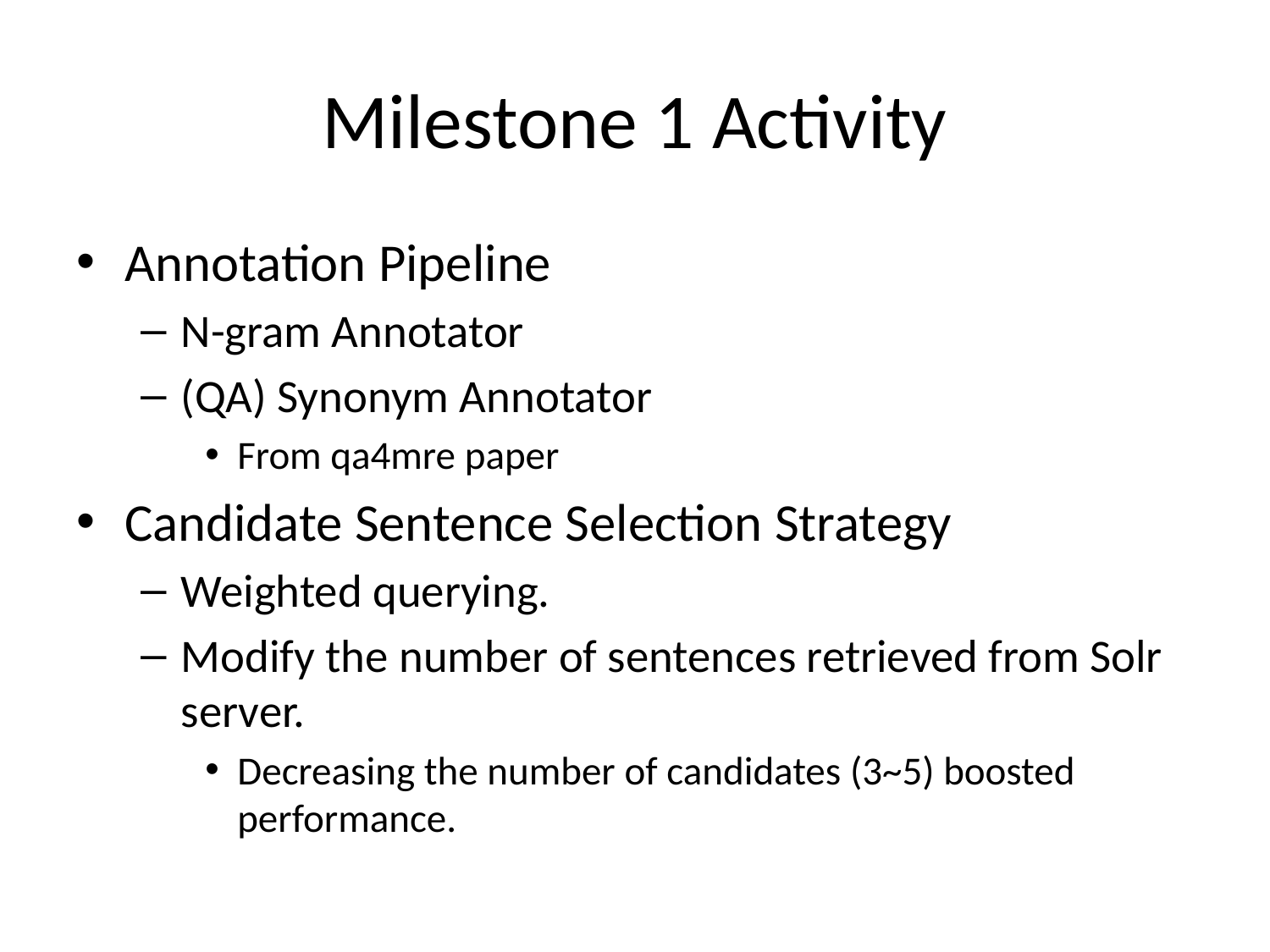

# Milestone 1 Activity
Annotation Pipeline
N-gram Annotator
(QA) Synonym Annotator
From qa4mre paper
Candidate Sentence Selection Strategy
Weighted querying.
Modify the number of sentences retrieved from Solr server.
Decreasing the number of candidates (3~5) boosted performance.